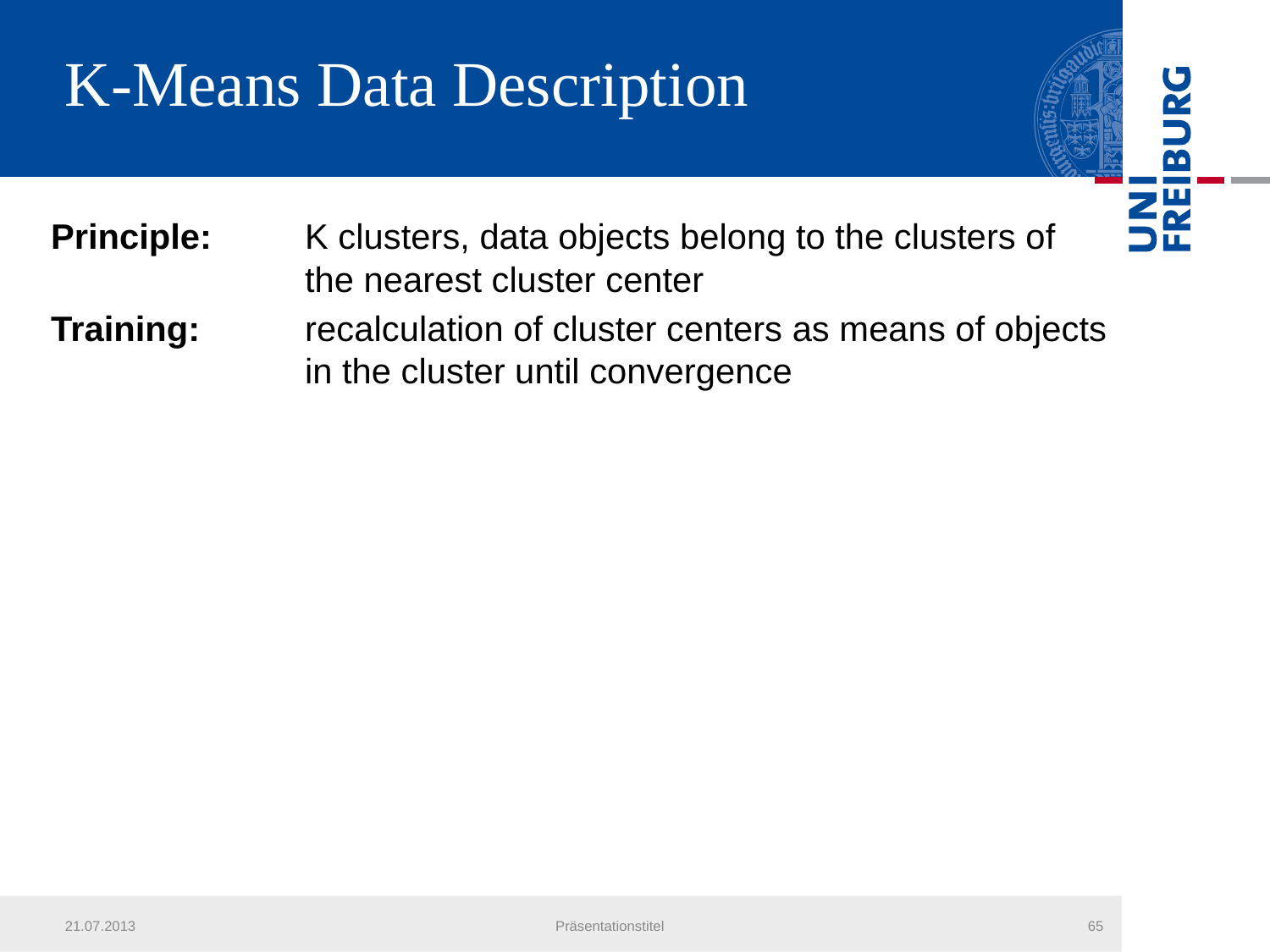

# K-Means Data Description
Principle:	K clusters, data objects belong to the clusters of	              		the nearest cluster center
Training:	recalculation of cluster centers as means of objects 		in the cluster until convergence
21.07.2013
Präsentationstitel
65